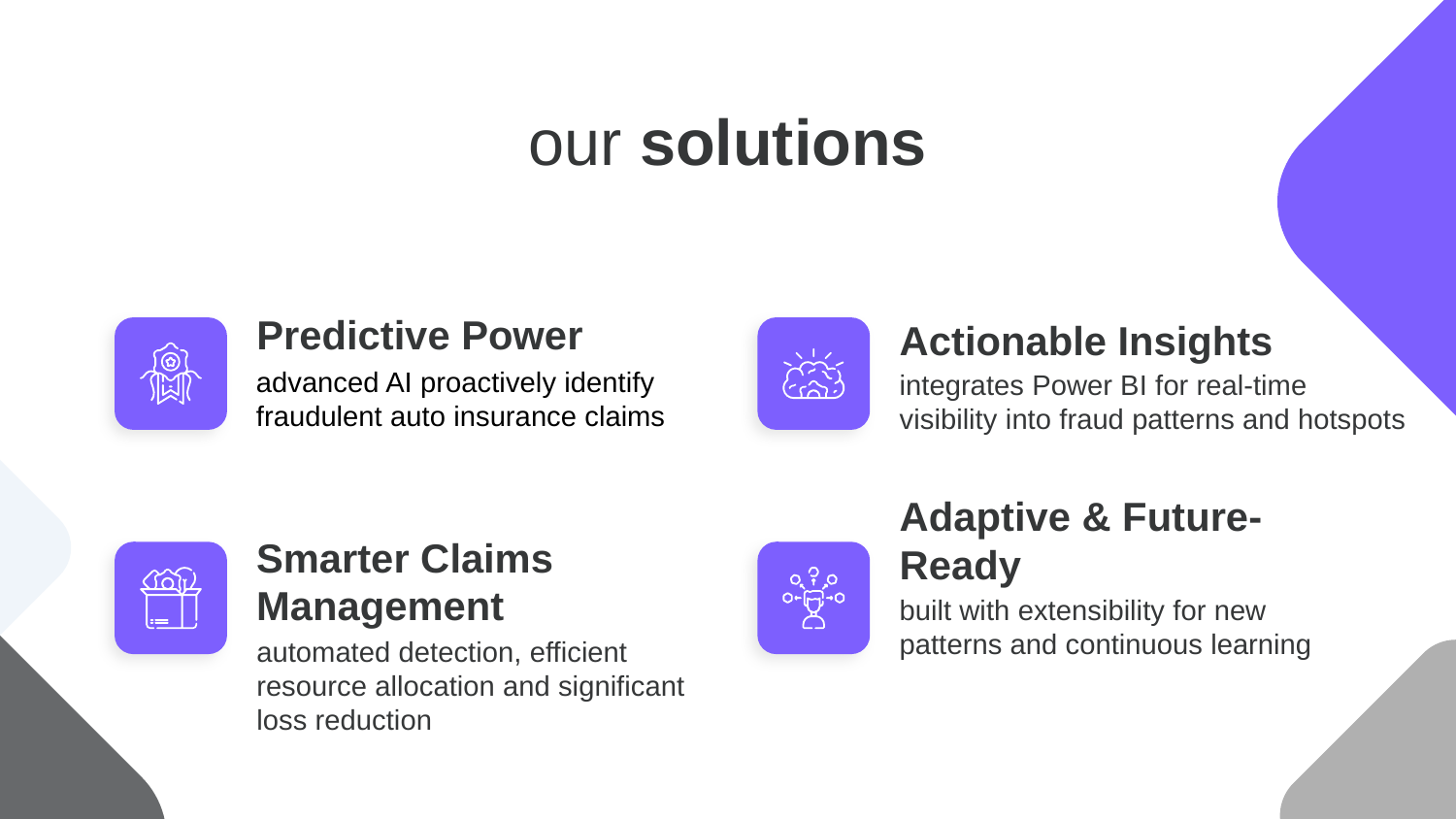

our solutions
Predictive Power
Actionable Insights

integrates Power BI for real-time visibility into fraud patterns and hotspots
advanced AI proactively identify fraudulent auto insurance claims
Adaptive & Future-Ready

Smarter Claims Management
built with extensibility for new patterns and continuous learning
automated detection, efficient resource allocation and significant loss reduction